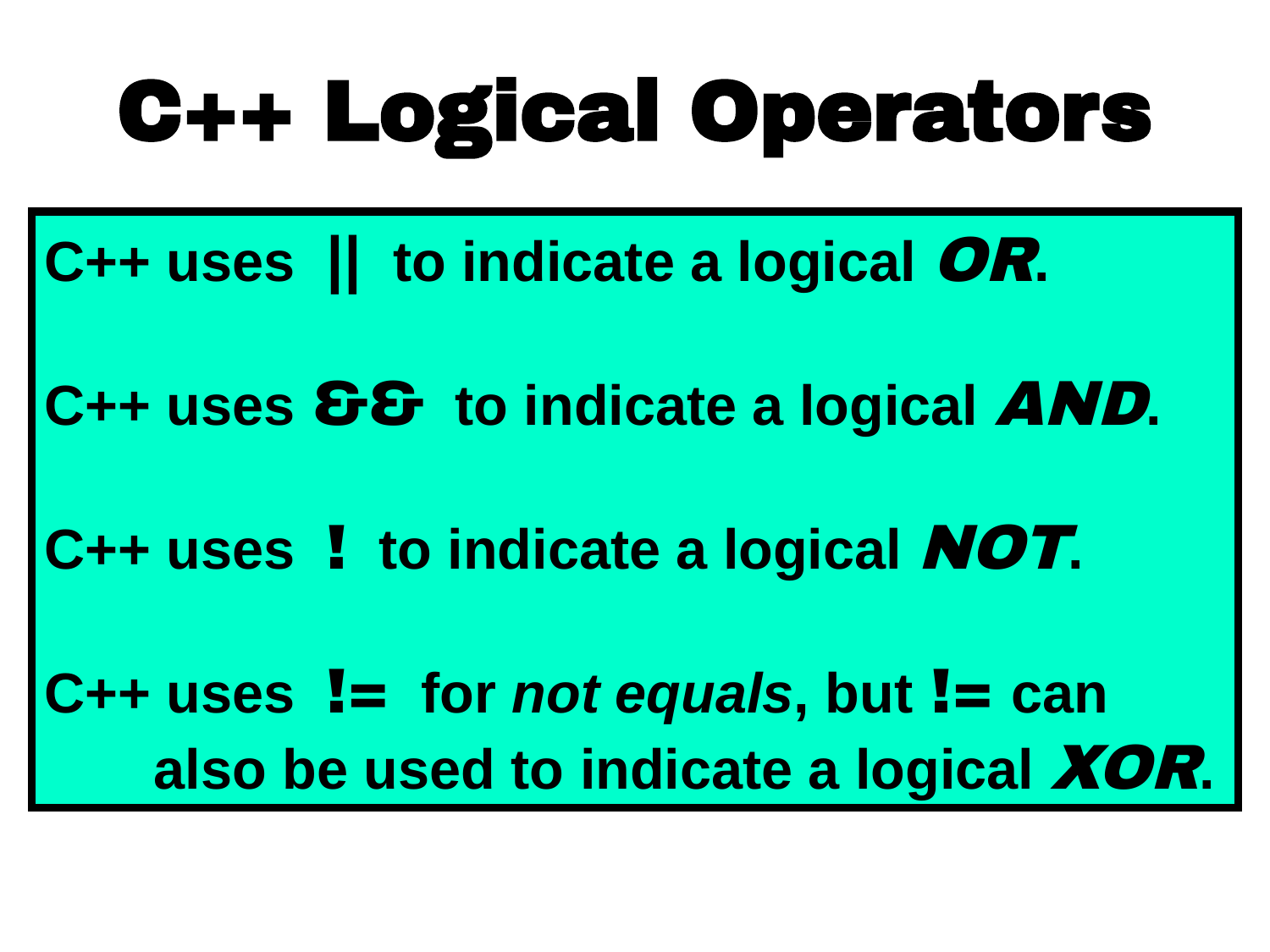

# C++ Logical Operators
C++ uses  ||  to indicate a logical OR.

C++ uses &&  to indicate a logical AND.

C++ uses  !  to indicate a logical NOT.

C++ uses  !=  for not equals, but != can
       also be used to indicate a logical XOR.